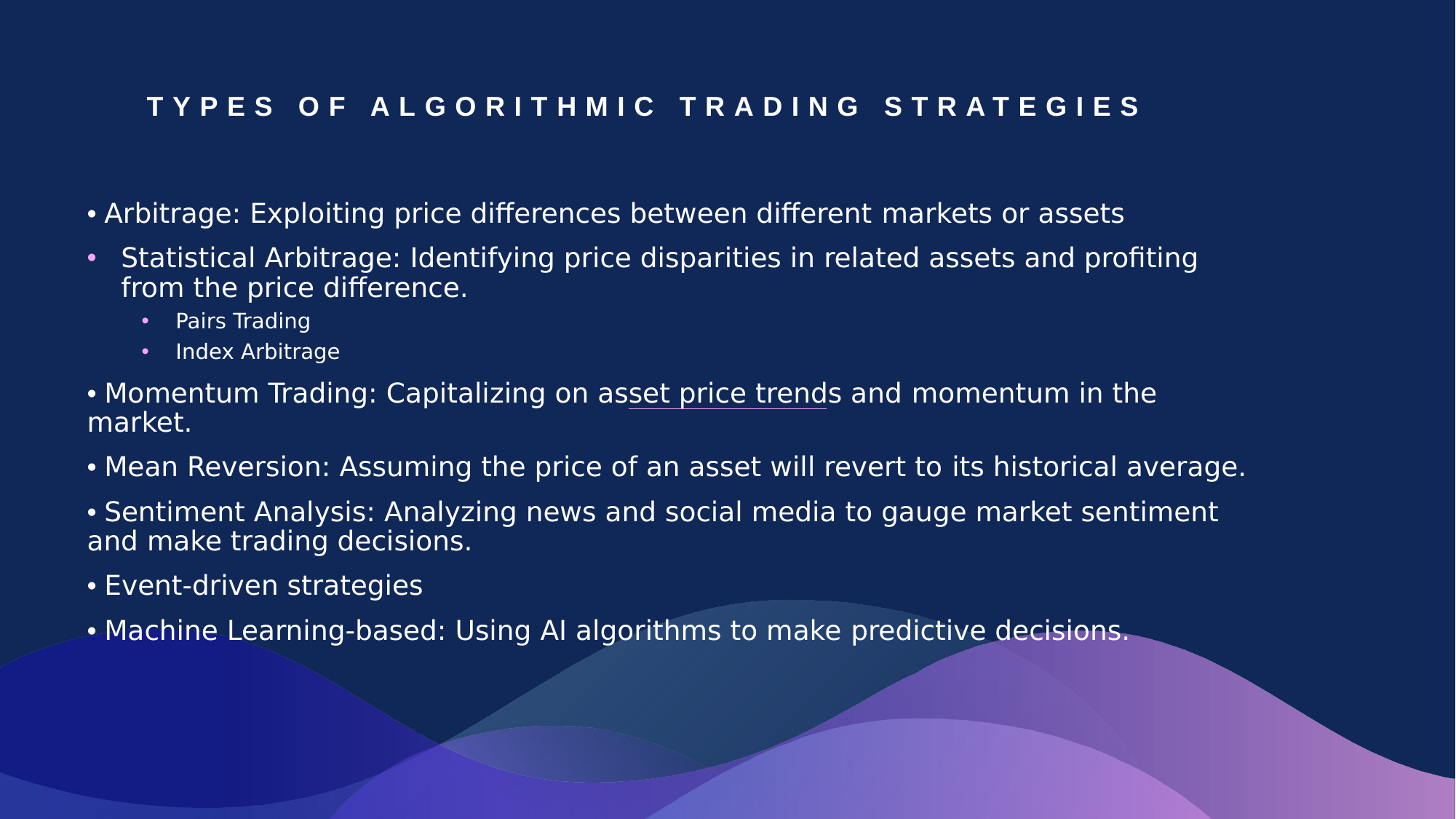

# Types of Algorithmic Trading Strategies
• Arbitrage: Exploiting price differences between different markets or assets
Statistical Arbitrage: Identifying price disparities in related assets and profiting from the price difference.
Pairs Trading
Index Arbitrage
• Momentum Trading: Capitalizing on asset price trends and momentum in the market.
• Mean Reversion: Assuming the price of an asset will revert to its historical average.
• Sentiment Analysis: Analyzing news and social media to gauge market sentiment and make trading decisions.
• Event-driven strategies
• Machine Learning-based: Using AI algorithms to make predictive decisions.